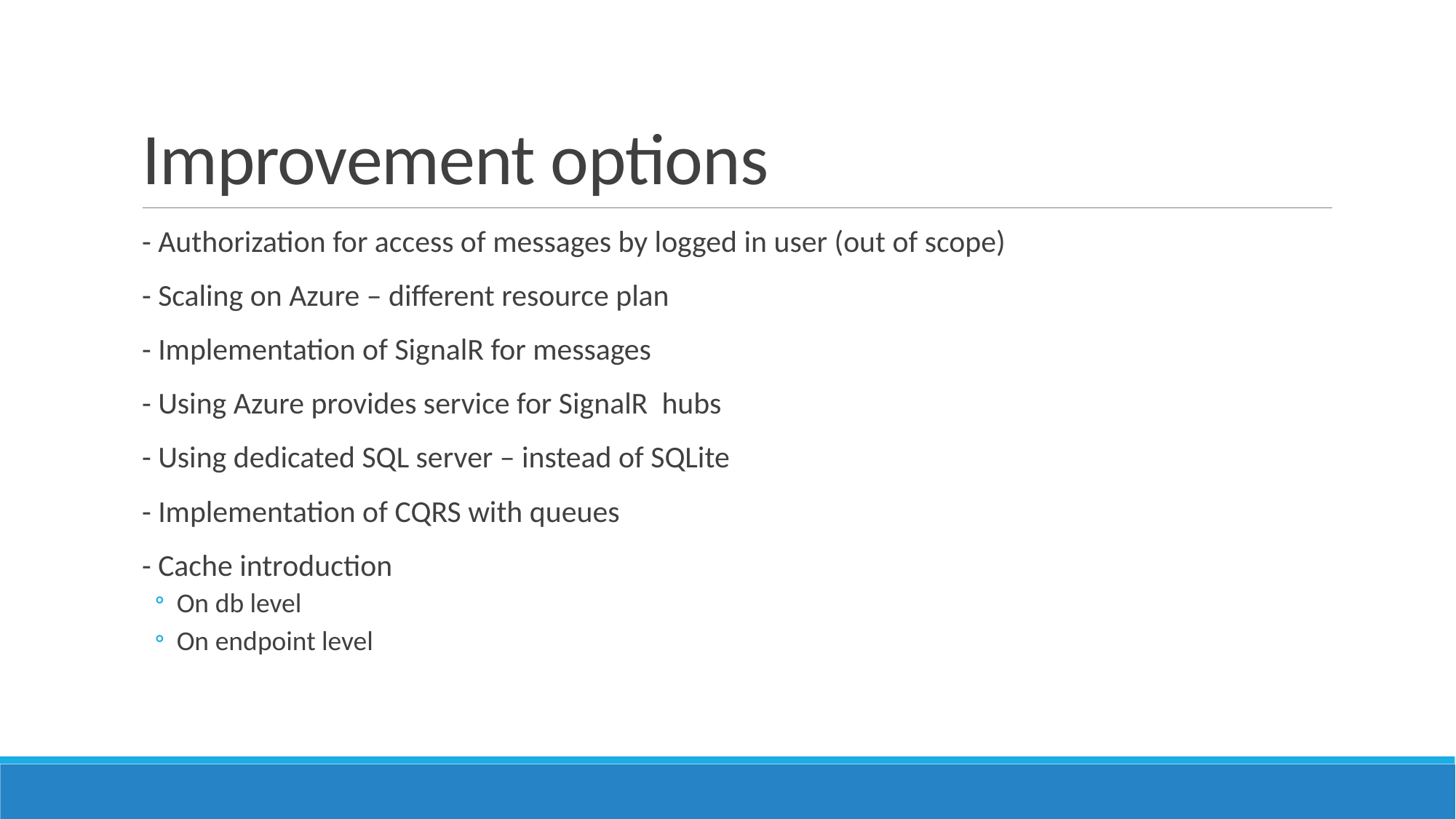

# Improvement options
- Authorization for access of messages by logged in user (out of scope)
- Scaling on Azure – different resource plan
- Implementation of SignalR for messages
- Using Azure provides service for SignalR  hubs
- Using dedicated SQL server – instead of SQLite
- Implementation of CQRS with queues
- Cache introduction
On db level
On endpoint level